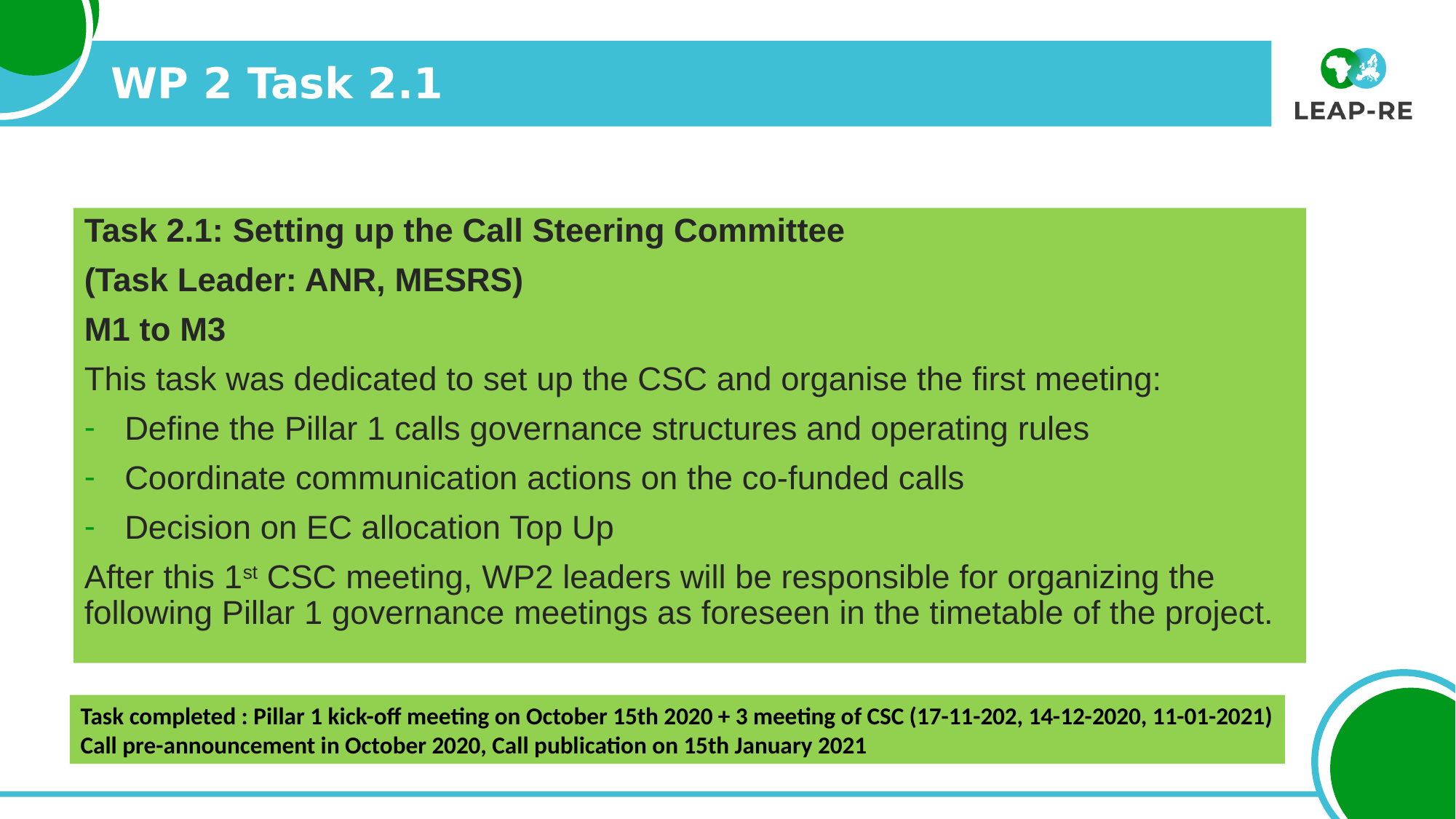

# WP 2 Task 2.1
Task 2.1: Setting up the Call Steering Committee
(Task Leader: ANR, MESRS)
M1 to M3
This task was dedicated to set up the CSC and organise the first meeting:
Define the Pillar 1 calls governance structures and operating rules
Coordinate communication actions on the co-funded calls
Decision on EC allocation Top Up
After this 1st CSC meeting, WP2 leaders will be responsible for organizing the following Pillar 1 governance meetings as foreseen in the timetable of the project.

Task completed : Pillar 1 kick-off meeting on October 15th 2020 + 3 meeting of CSC (17-11-202, 14-12-2020, 11-01-2021)
Call pre-announcement in October 2020, Call publication on 15th January 2021